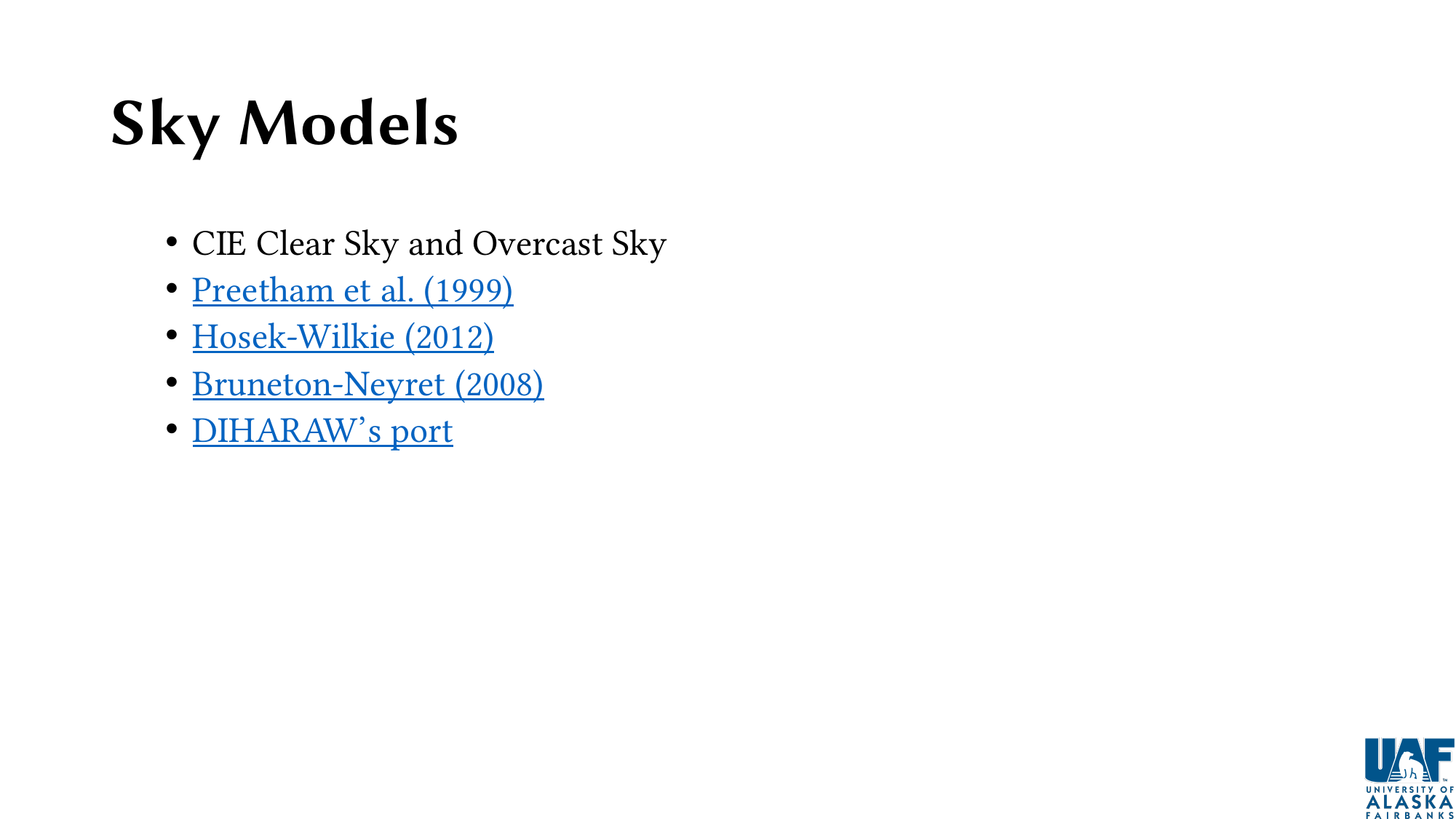

# Sky Models
CIE Clear Sky and Overcast Sky
Preetham et al. (1999)
Hosek-Wilkie (2012)
Bruneton-Neyret (2008)
DIHARAW’s port